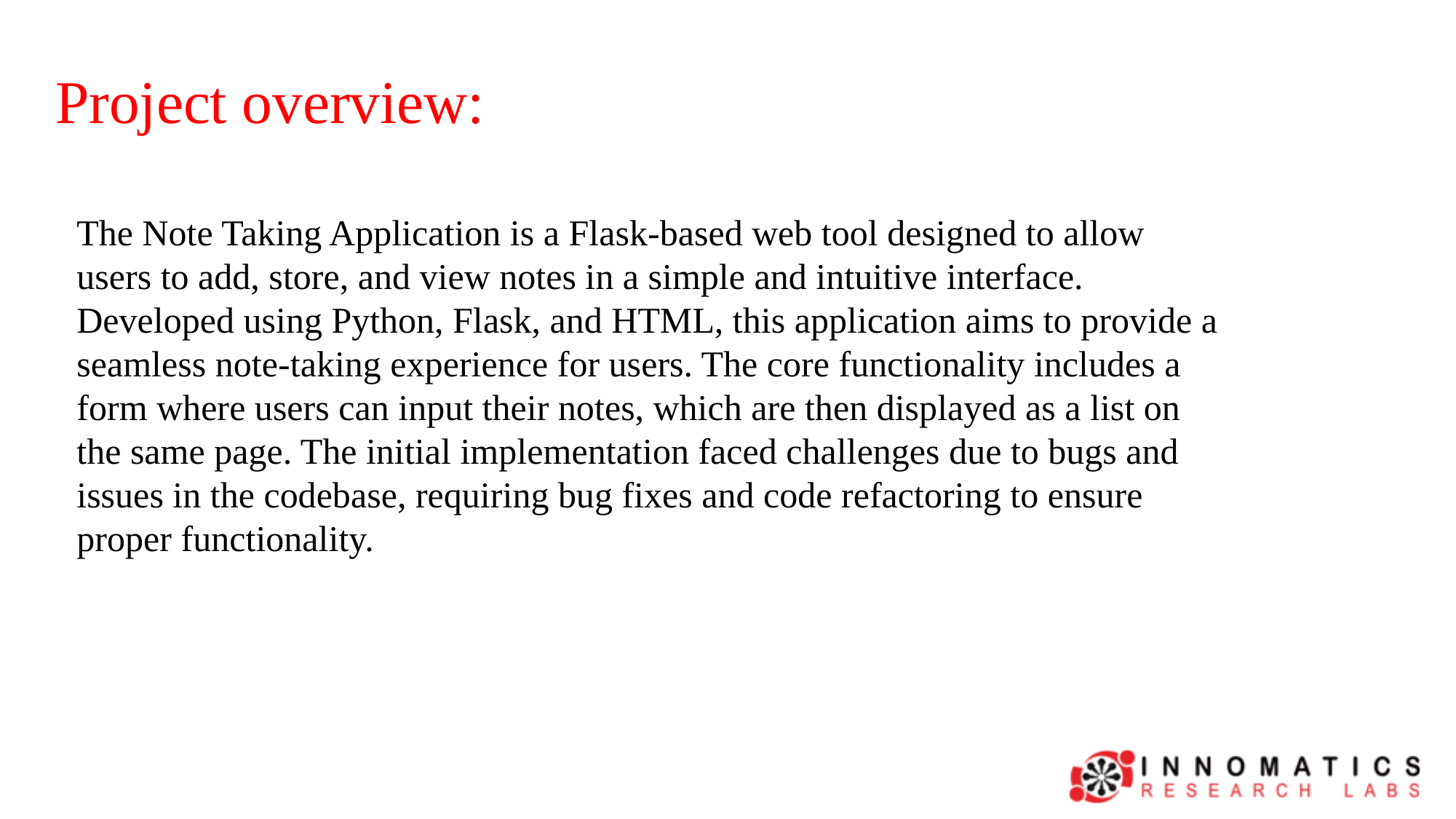

# Project overview:
The Note Taking Application is a Flask-based web tool designed to allow users to add, store, and view notes in a simple and intuitive interface. Developed using Python, Flask, and HTML, this application aims to provide a seamless note-taking experience for users. The core functionality includes a form where users can input their notes, which are then displayed as a list on the same page. The initial implementation faced challenges due to bugs and issues in the codebase, requiring bug fixes and code refactoring to ensure proper functionality.